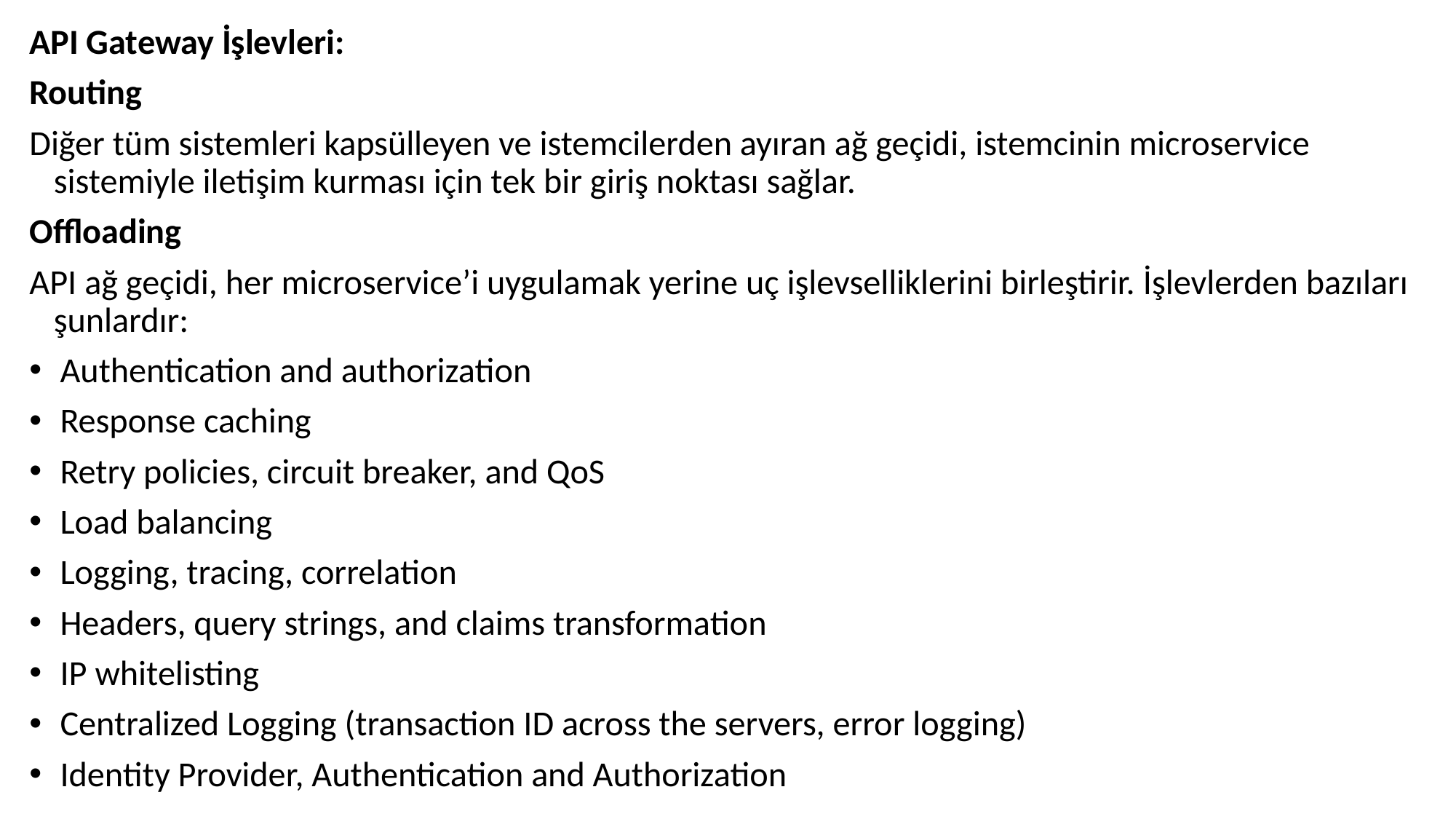

API Gateway İşlevleri:
Routing
Diğer tüm sistemleri kapsülleyen ve istemcilerden ayıran ağ geçidi, istemcinin microservice sistemiyle iletişim kurması için tek bir giriş noktası sağlar.
Offloading
API ağ geçidi, her microservice’i uygulamak yerine uç işlevselliklerini birleştirir. İşlevlerden bazıları şunlardır:
Authentication and authorization
Response caching
Retry policies, circuit breaker, and QoS
Load balancing
Logging, tracing, correlation
Headers, query strings, and claims transformation
IP whitelisting
Centralized Logging (transaction ID across the servers, error logging)
Identity Provider, Authentication and Authorization